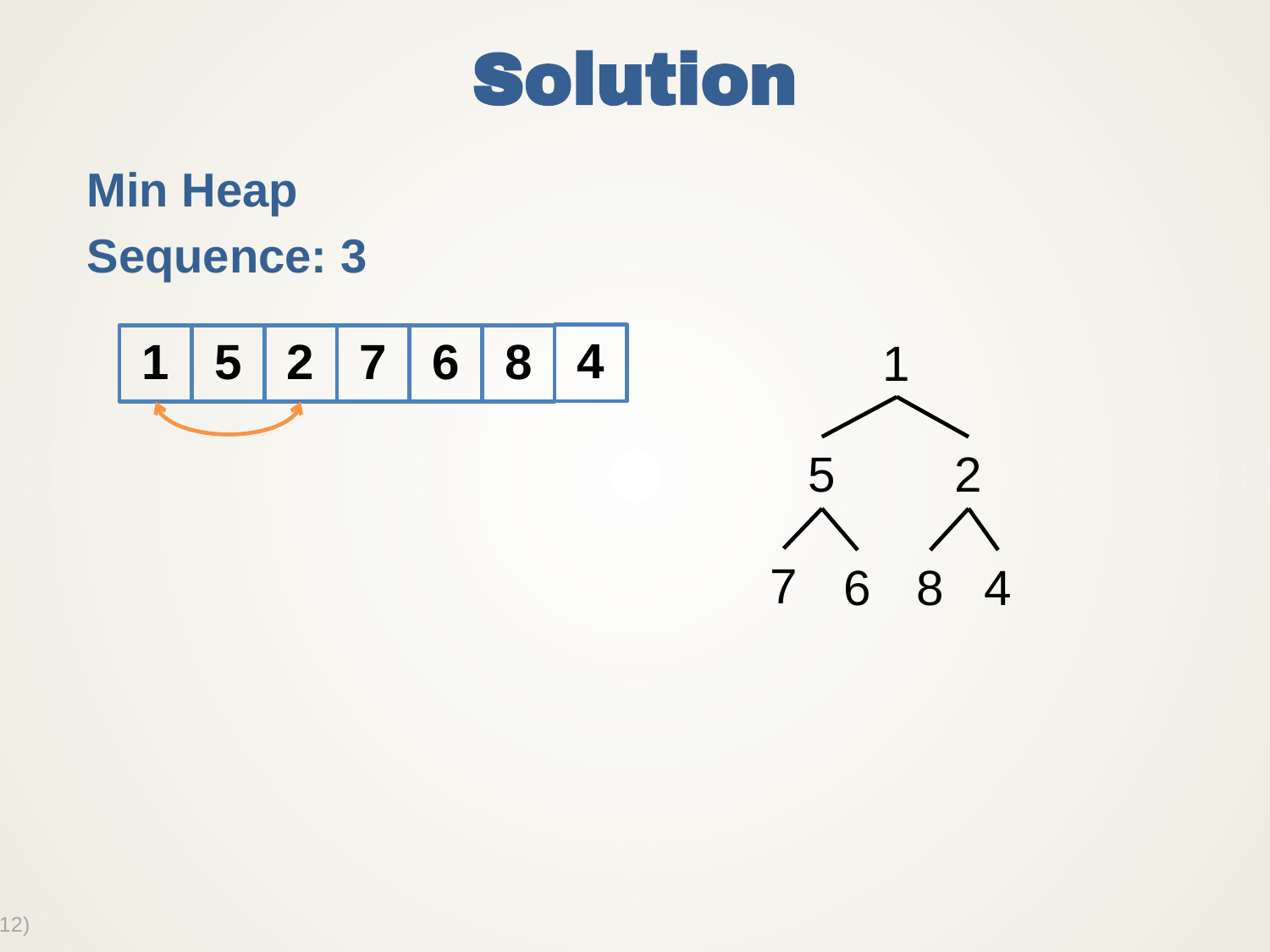

# Solution
Min Heap
Sequence: 3
4
1
5
2
7
6
8
1
5
2
7
6
8
4